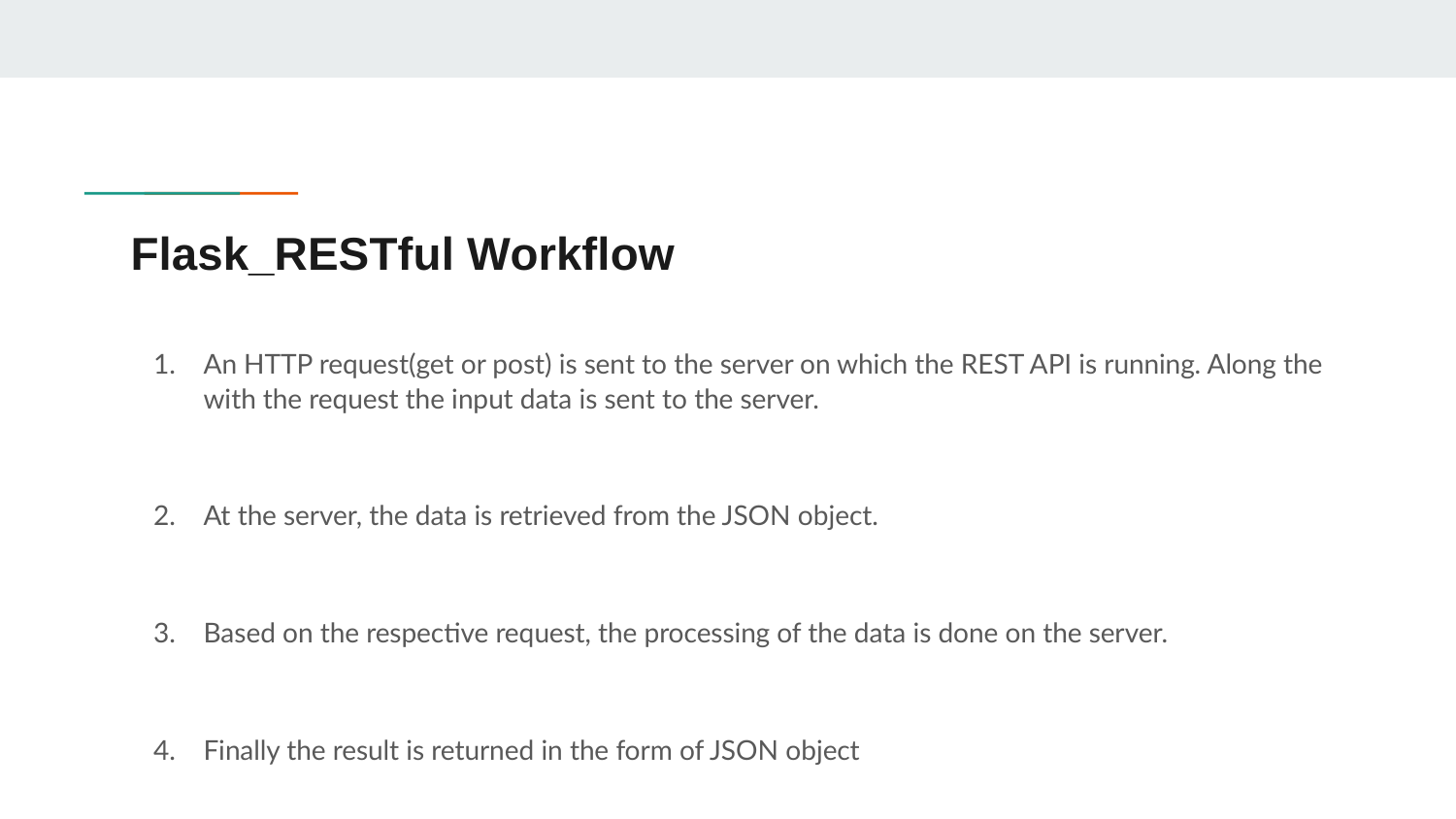

# Flask_RESTful Workflow

An HTTP request(get or post) is sent to the server on which the REST API is running. Along the with the request the input data is sent to the server.

At the server, the data is retrieved from the JSON object.

Based on the respective request, the processing of the data is done on the server.

Finally the result is returned in the form of JSON object